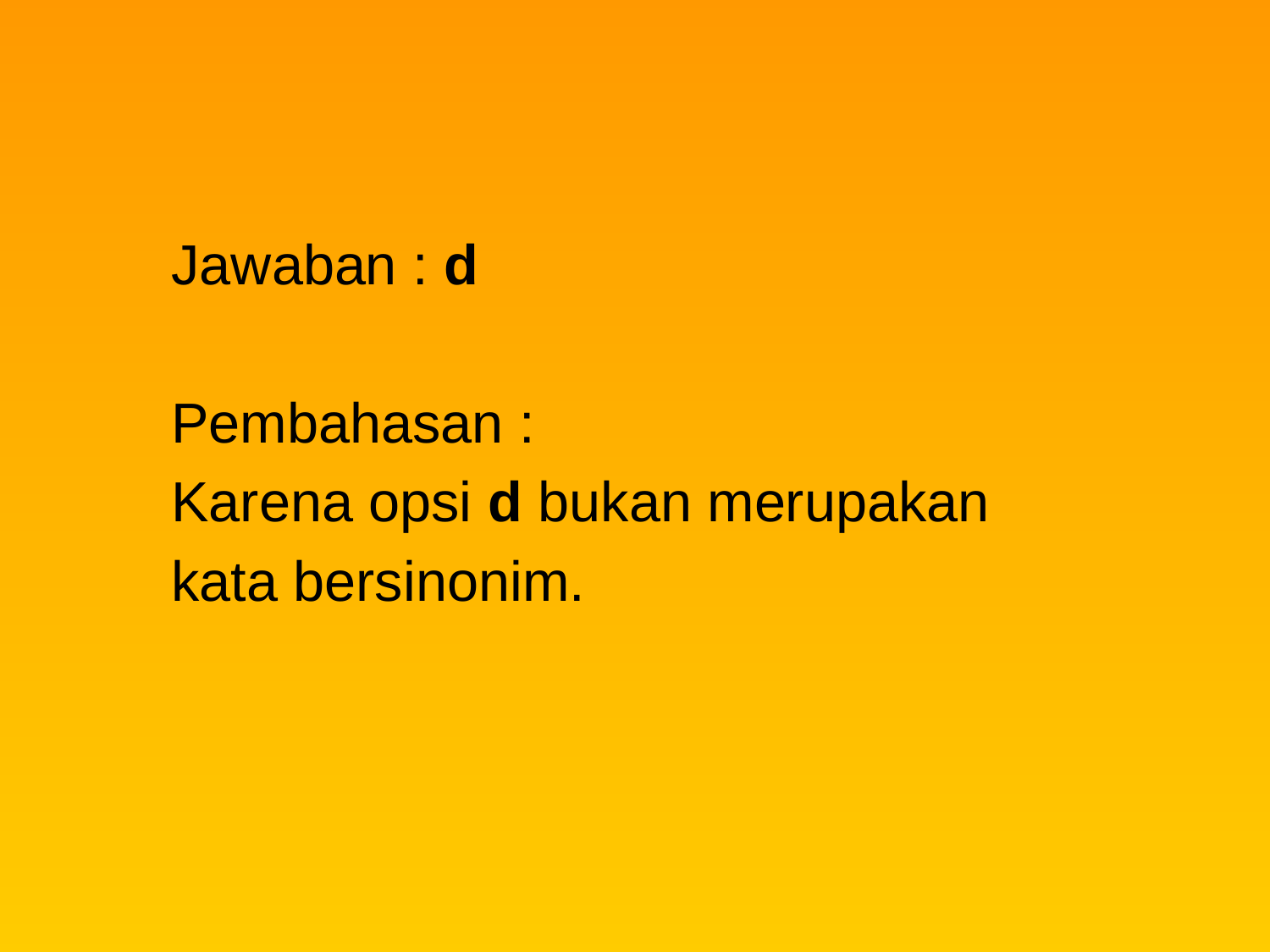

Jawaban : d

Pembahasan :
Karena opsi d bukan merupakan
kata bersinonim.